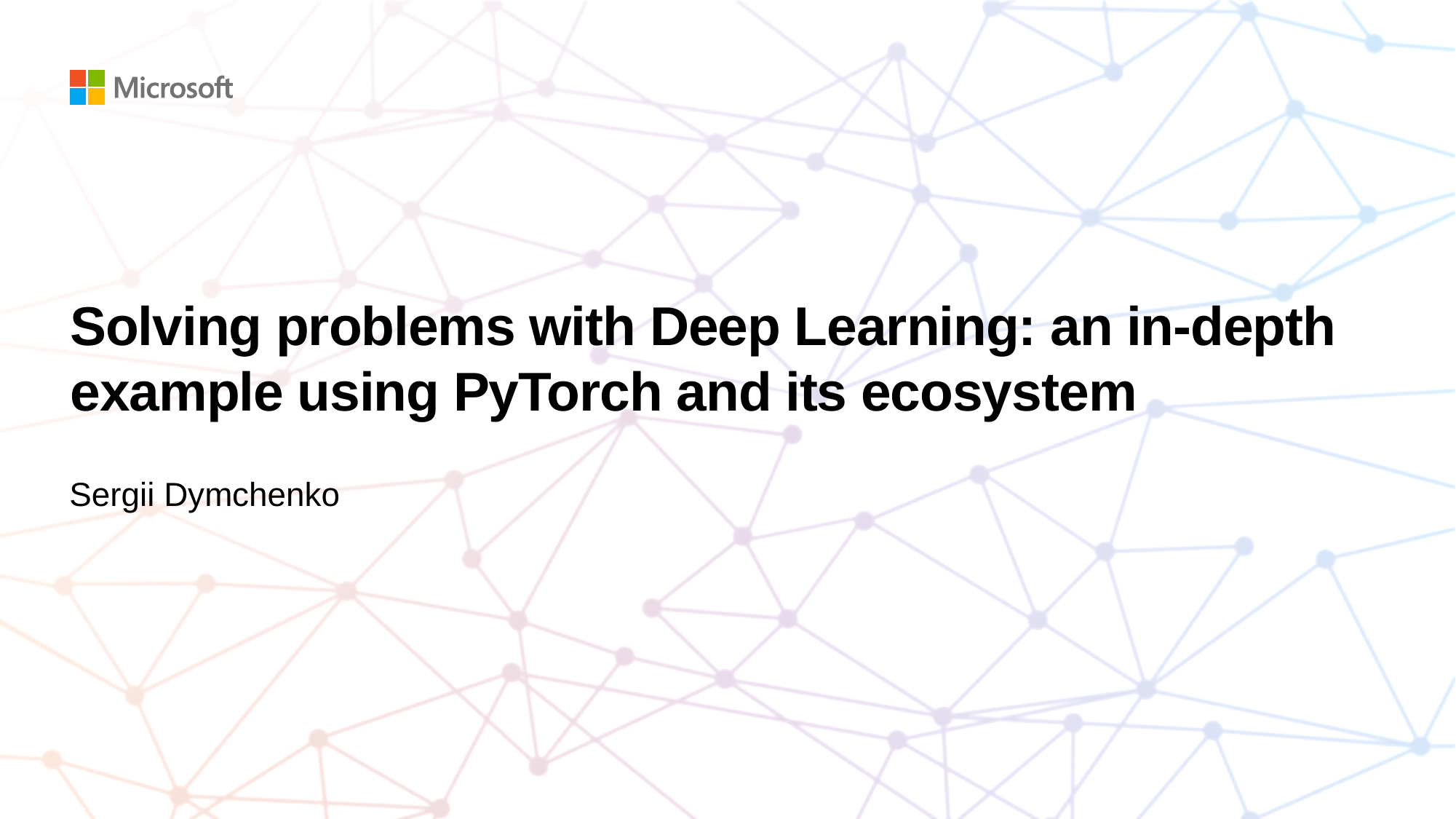

# Solving problems with Deep Learning: an in-depth example using PyTorch and its ecosystem
Sergii Dymchenko